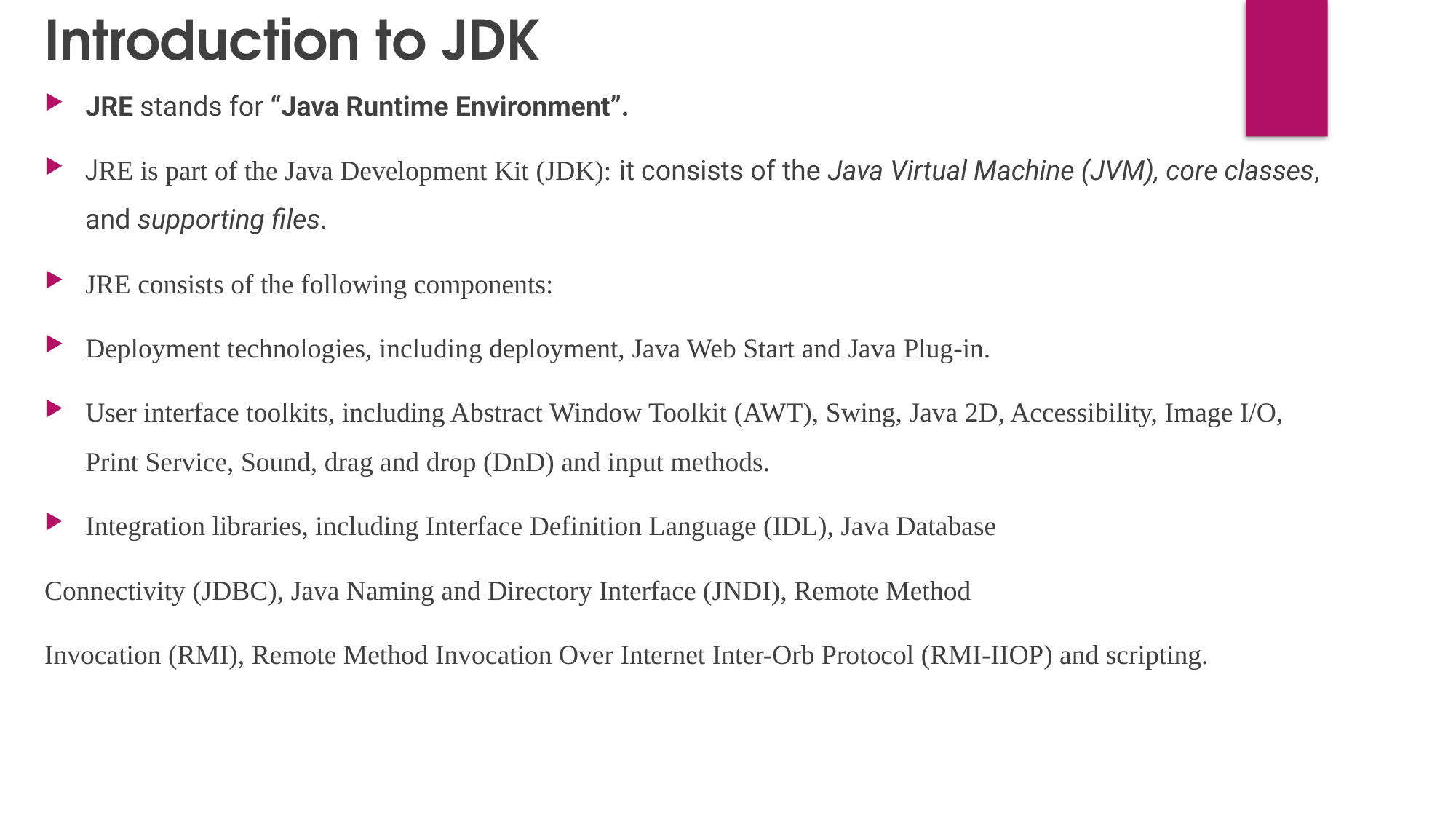

Introduction to JDK
JRE stands for “Java Runtime Environment”.
JRE is part of the Java Development Kit (JDK): it consists of the Java Virtual Machine (JVM), core classes, and supporting files.
JRE consists of the following components:
Deployment technologies, including deployment, Java Web Start and Java Plug-in.
User interface toolkits, including Abstract Window Toolkit (AWT), Swing, Java 2D, Accessibility, Image I/O, Print Service, Sound, drag and drop (DnD) and input methods.
Integration libraries, including Interface Definition Language (IDL), Java Database
Connectivity (JDBC), Java Naming and Directory Interface (JNDI), Remote Method
Invocation (RMI), Remote Method Invocation Over Internet Inter-Orb Protocol (RMI-IIOP) and scripting.